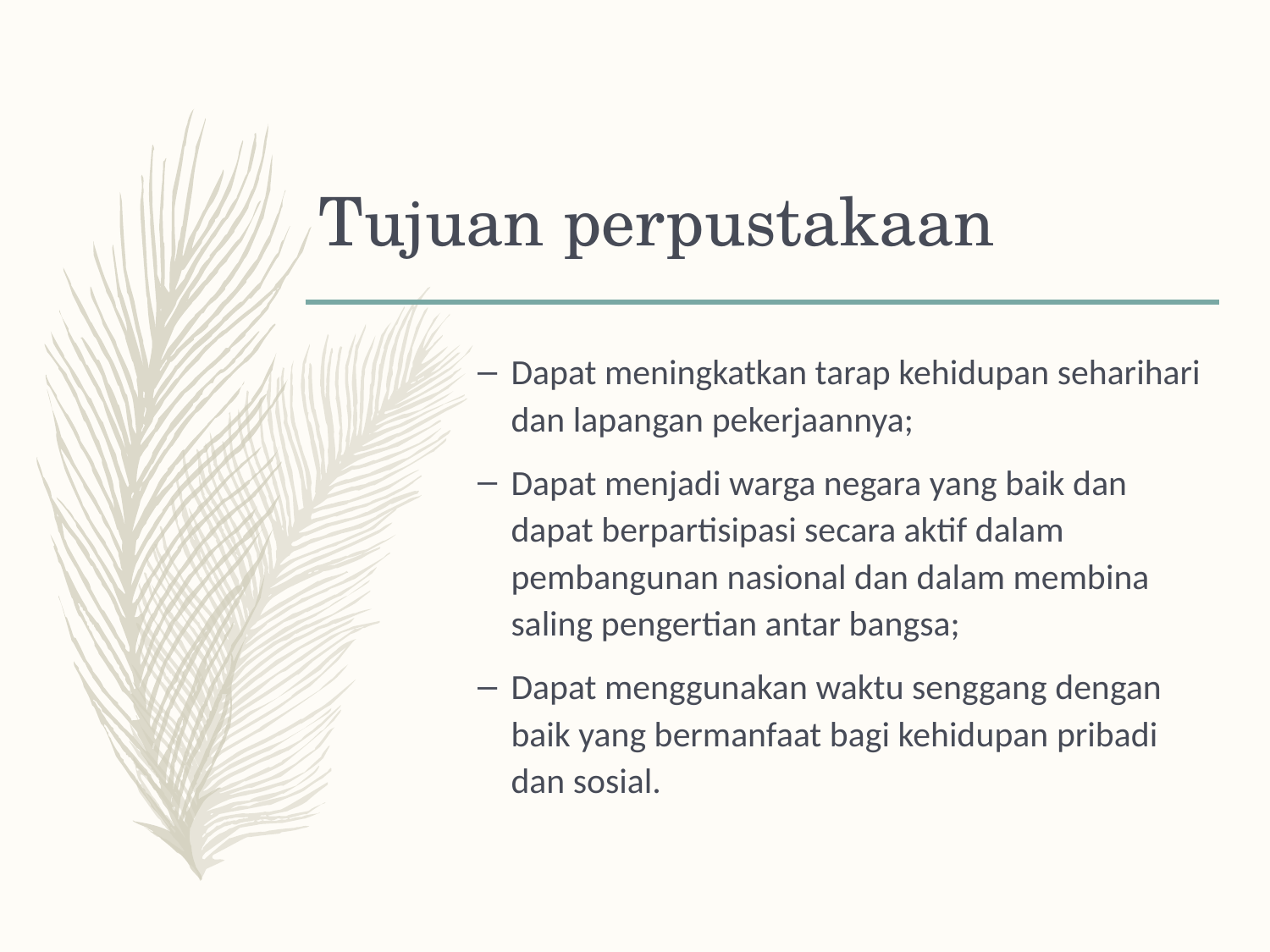

# Tujuan perpustakaan
Dapat meningkatkan tarap kehidupan seharihari dan lapangan pekerjaannya;
Dapat menjadi warga negara yang baik dan dapat berpartisipasi secara aktif dalam pembangunan nasional dan dalam membina saling pengertian antar bangsa;
Dapat menggunakan waktu senggang dengan baik yang bermanfaat bagi kehidupan pribadi dan sosial.